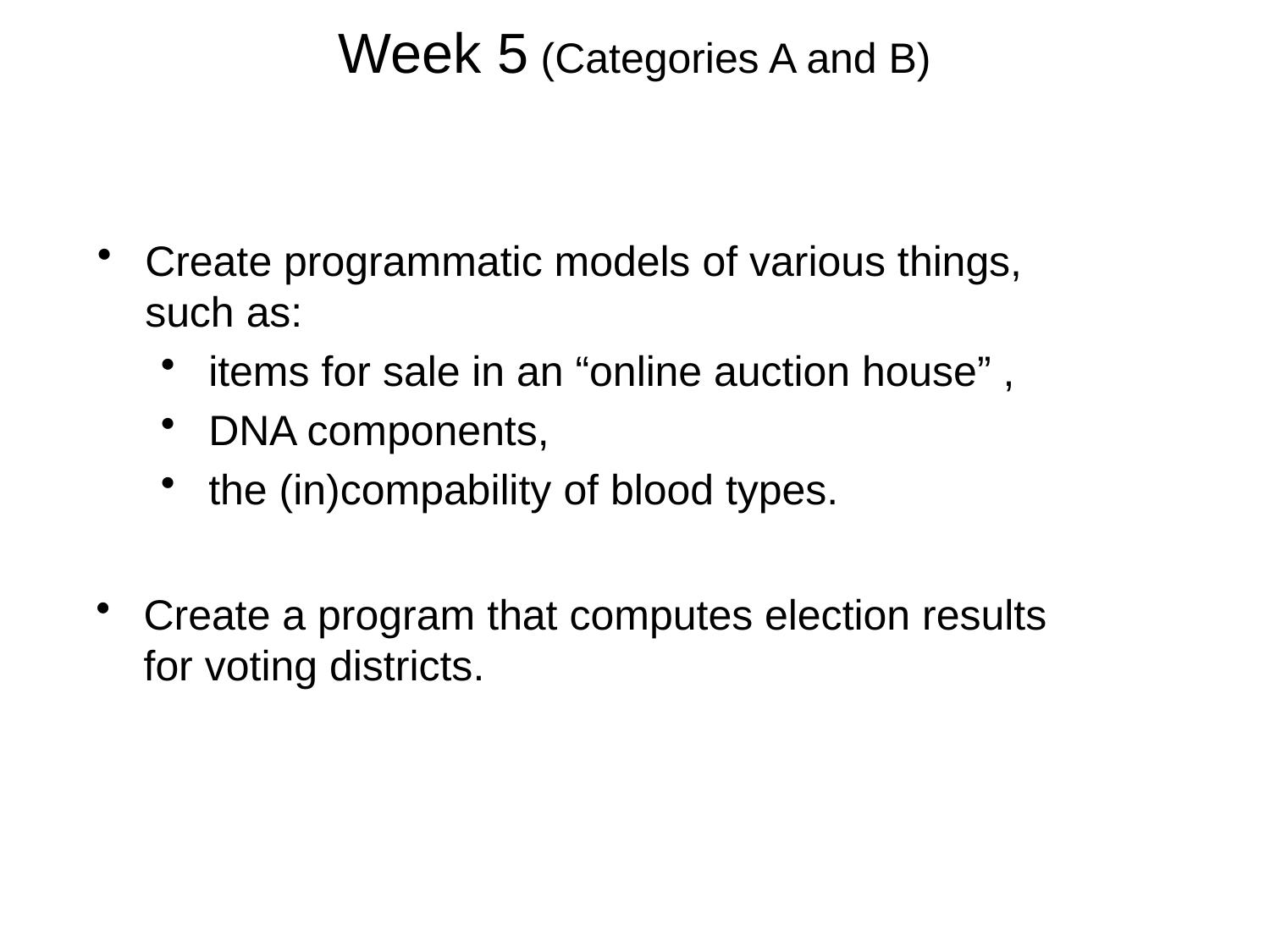

# Week 5 (Categories A and B)
Create programmatic models of various things, such as:
items for sale in an “online auction house” ,
DNA components,
the (in)compability of blood types.
Create a program that computes election results for voting districts.